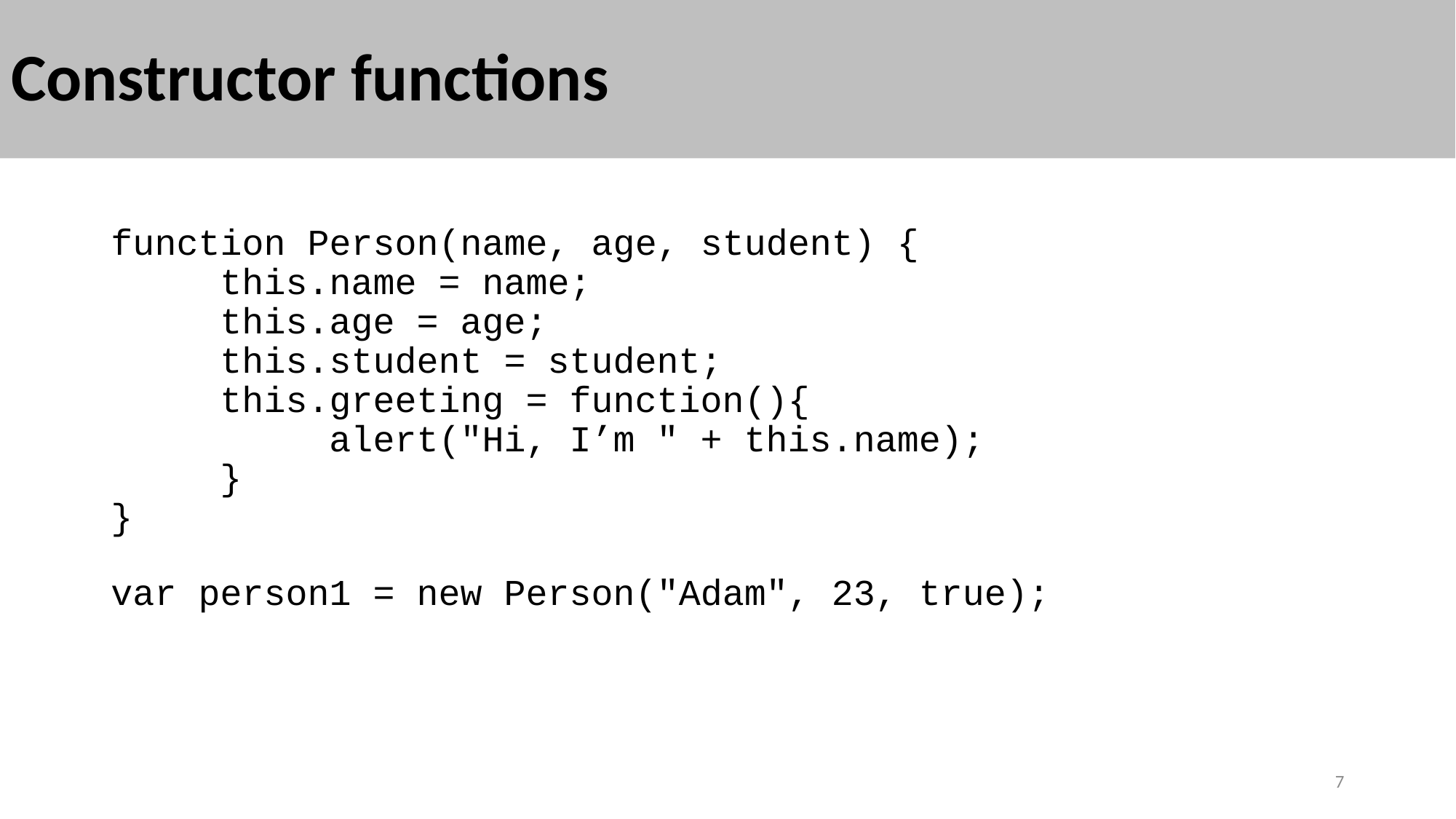

# Constructor functions
function Person(name, age, student) {
	this.name = name;
	this.age = age;
	this.student = student;
	this.greeting = function(){
		alert("Hi, I’m " + this.name);
	}
}
var person1 = new Person("Adam", 23, true);
7